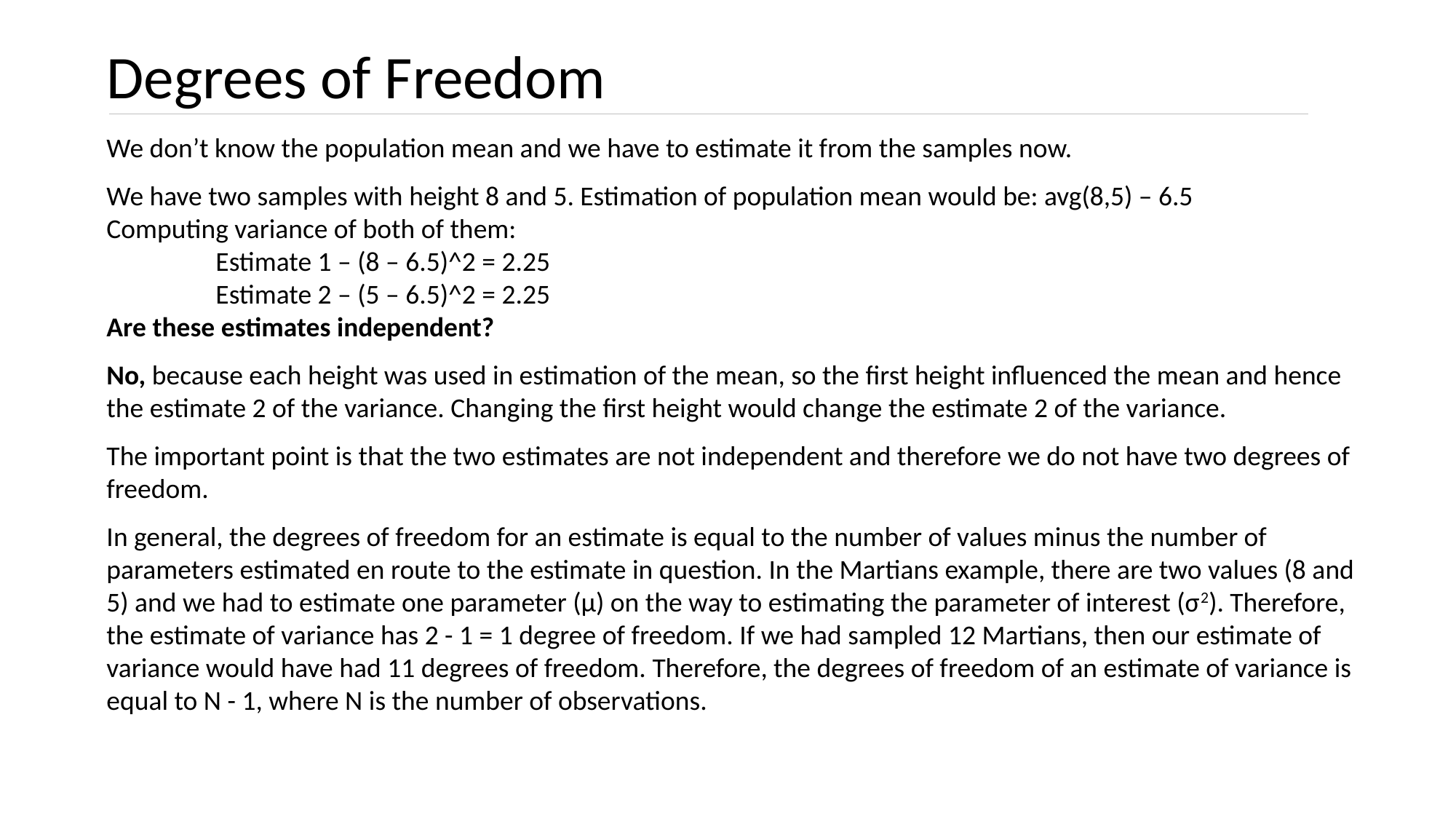

# Degrees of Freedom
We don’t know the population mean and we have to estimate it from the samples now.
We have two samples with height 8 and 5. Estimation of population mean would be: avg(8,5) – 6.5
Computing variance of both of them:
	Estimate 1 – (8 – 6.5)^2 = 2.25
	Estimate 2 – (5 – 6.5)^2 = 2.25
Are these estimates independent?
No, because each height was used in estimation of the mean, so the first height influenced the mean and hence the estimate 2 of the variance. Changing the first height would change the estimate 2 of the variance.
The important point is that the two estimates are not independent and therefore we do not have two degrees of freedom.
In general, the degrees of freedom for an estimate is equal to the number of values minus the number of parameters estimated en route to the estimate in question. In the Martians example, there are two values (8 and 5) and we had to estimate one parameter (μ) on the way to estimating the parameter of interest (σ2). Therefore, the estimate of variance has 2 - 1 = 1 degree of freedom. If we had sampled 12 Martians, then our estimate of variance would have had 11 degrees of freedom. Therefore, the degrees of freedom of an estimate of variance is equal to N - 1, where N is the number of observations.